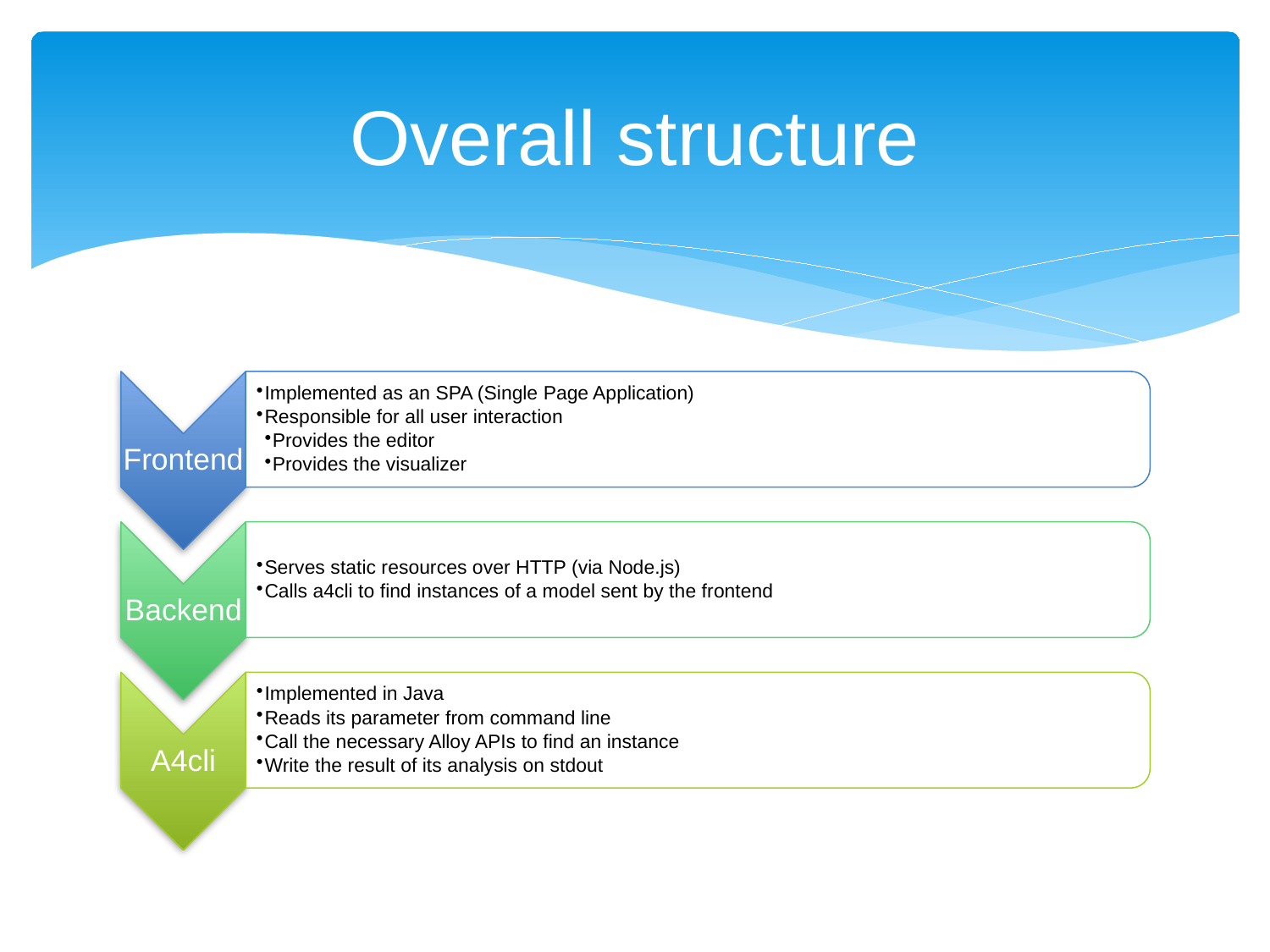

# Overall structure
Frontend
Implemented as an SPA (Single Page Application)
Responsible for all user interaction
Provides the editor
Provides the visualizer
Backend
Serves static resources over HTTP (via Node.js)
Calls a4cli to find instances of a model sent by the frontend
A4cli
Implemented in Java
Reads its parameter from command line
Call the necessary Alloy APIs to find an instance
Write the result of its analysis on stdout